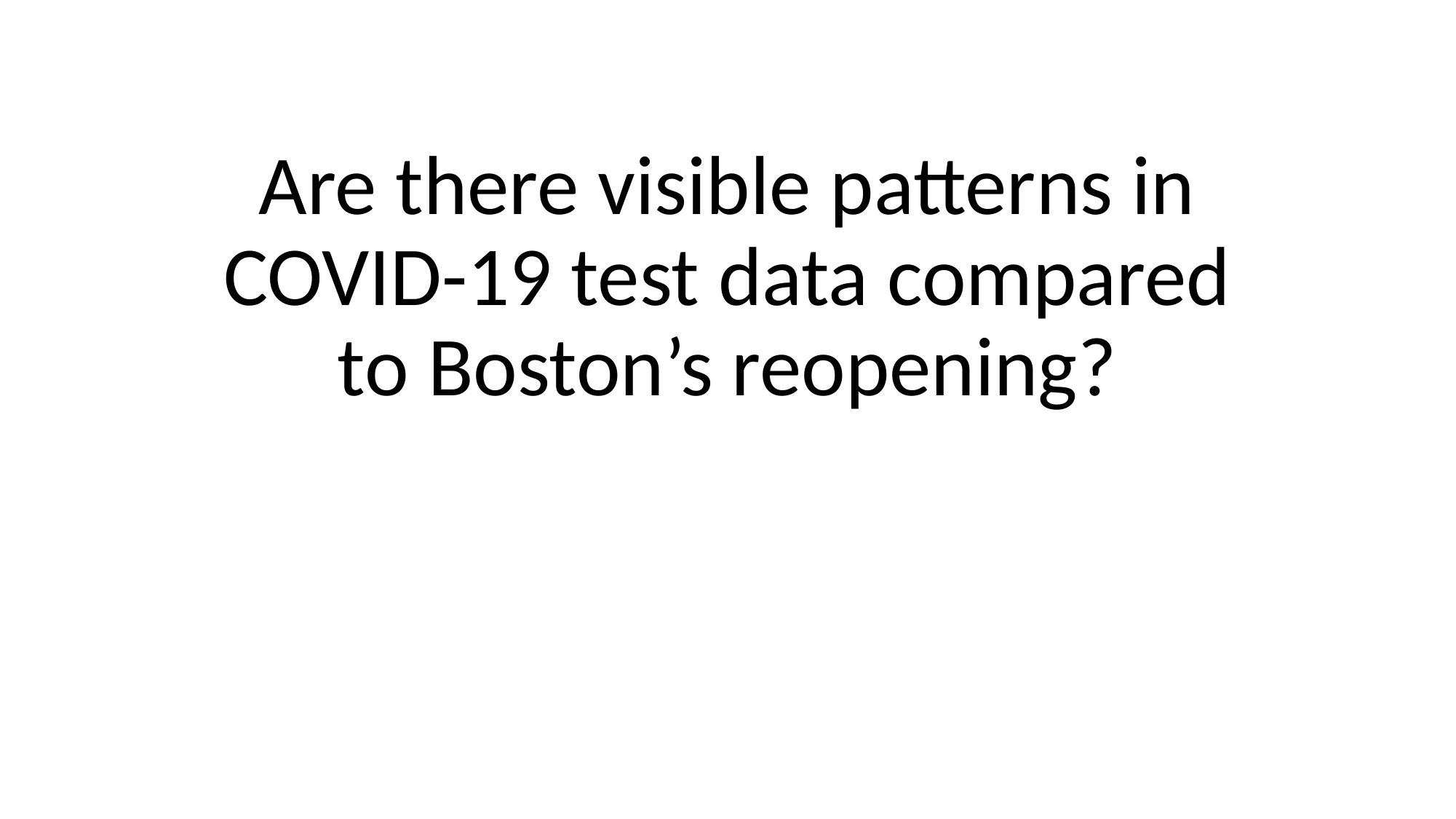

# Are there visible patterns in COVID-19 test data compared to Boston’s reopening?